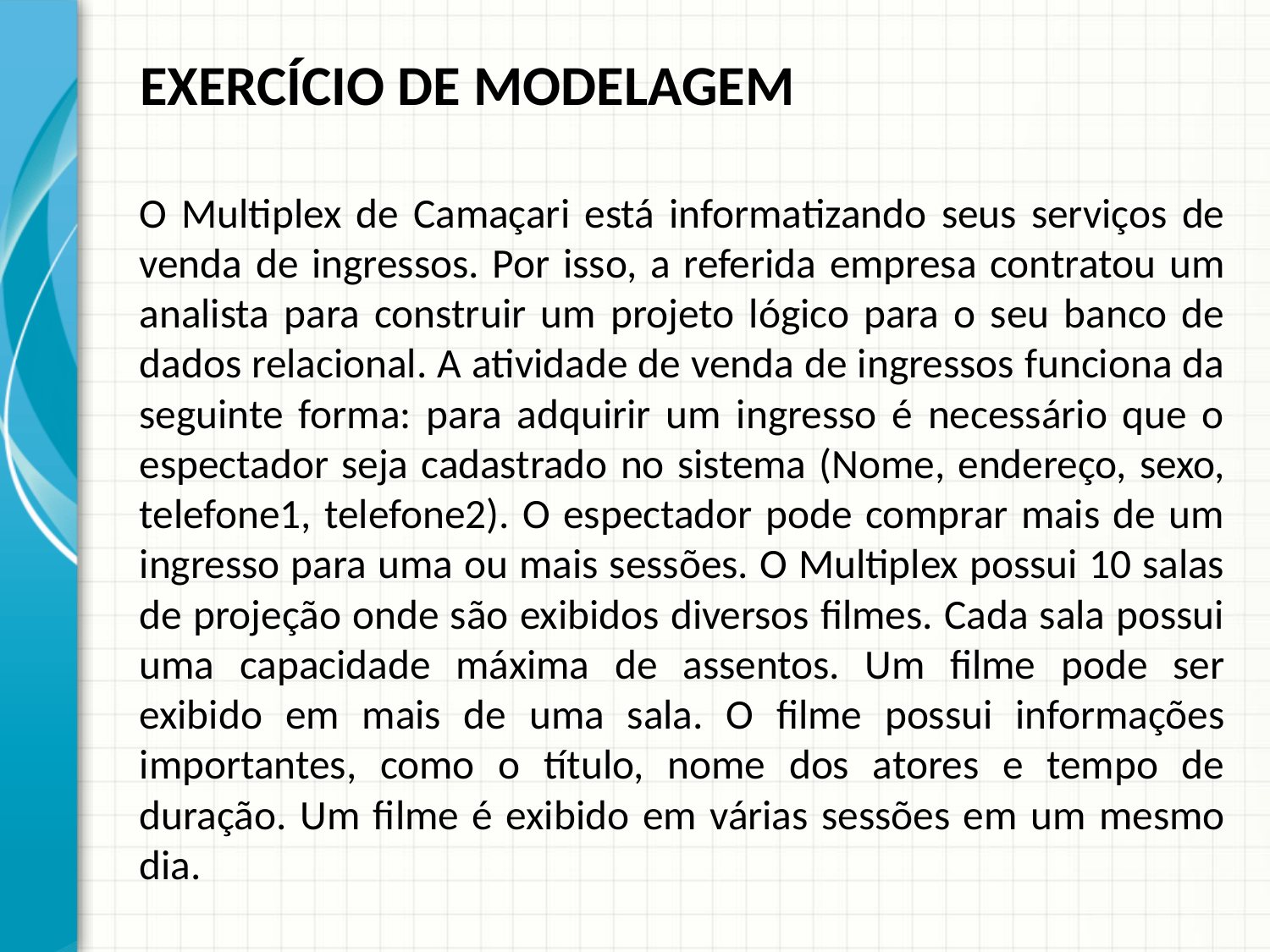

EXERCÍCIO DE MODELAGEM

O Multiplex de Camaçari está informatizando seus serviços de venda de ingressos. Por isso, a referida empresa contratou um analista para construir um projeto lógico para o seu banco de dados relacional. A atividade de venda de ingressos funciona da seguinte forma: para adquirir um ingresso é necessário que o espectador seja cadastrado no sistema (Nome, endereço, sexo, telefone1, telefone2). O espectador pode comprar mais de um ingresso para uma ou mais sessões. O Multiplex possui 10 salas de projeção onde são exibidos diversos filmes. Cada sala possui uma capacidade máxima de assentos. Um filme pode ser exibido em mais de uma sala. O filme possui informações importantes, como o título, nome dos atores e tempo de duração. Um filme é exibido em várias sessões em um mesmo dia.